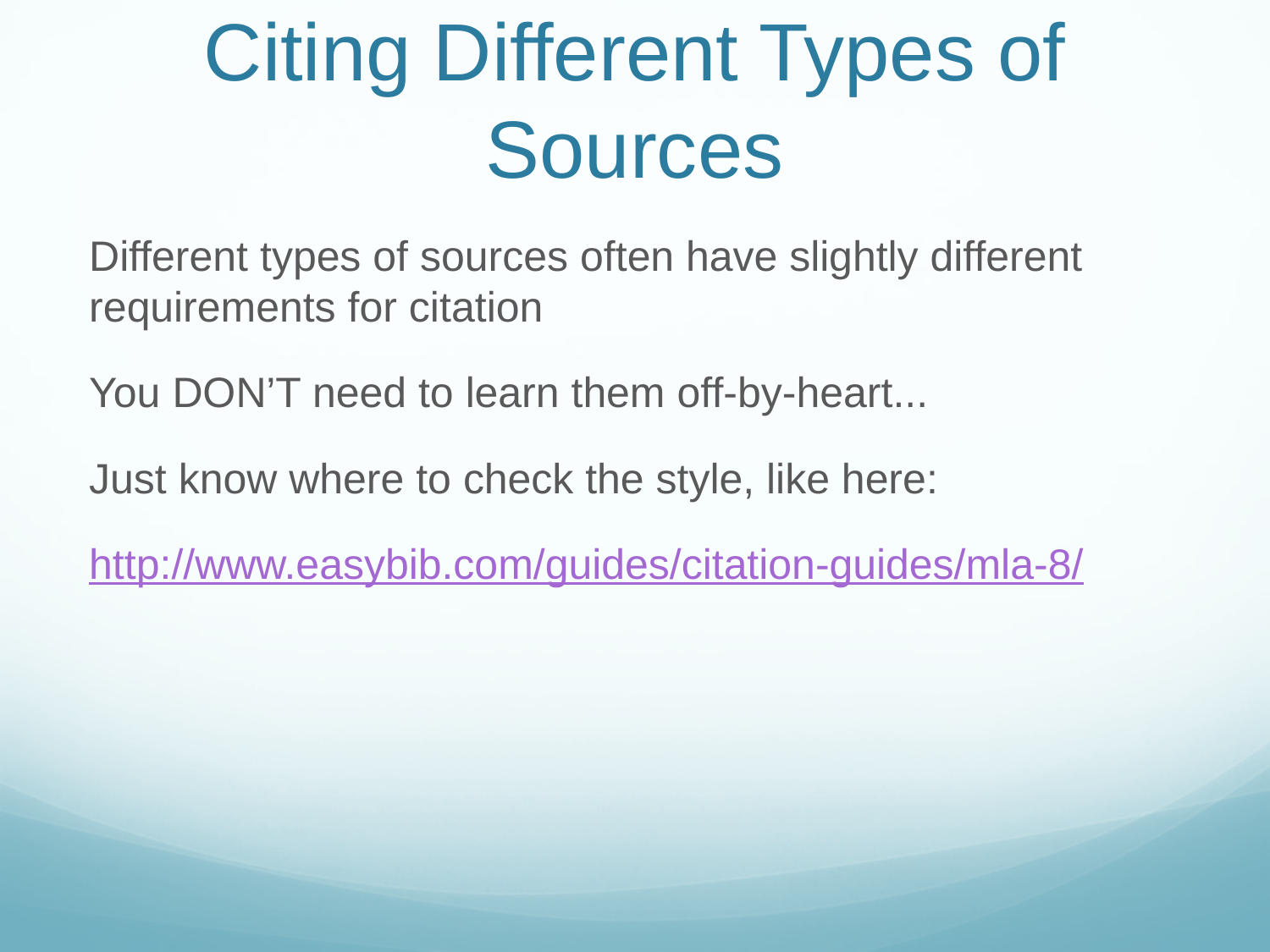

# Citing Different Types of Sources
Different types of sources often have slightly different requirements for citation
You DON’T need to learn them off-by-heart...
Just know where to check the style, like here:
http://www.easybib.com/guides/citation-guides/mla-8/